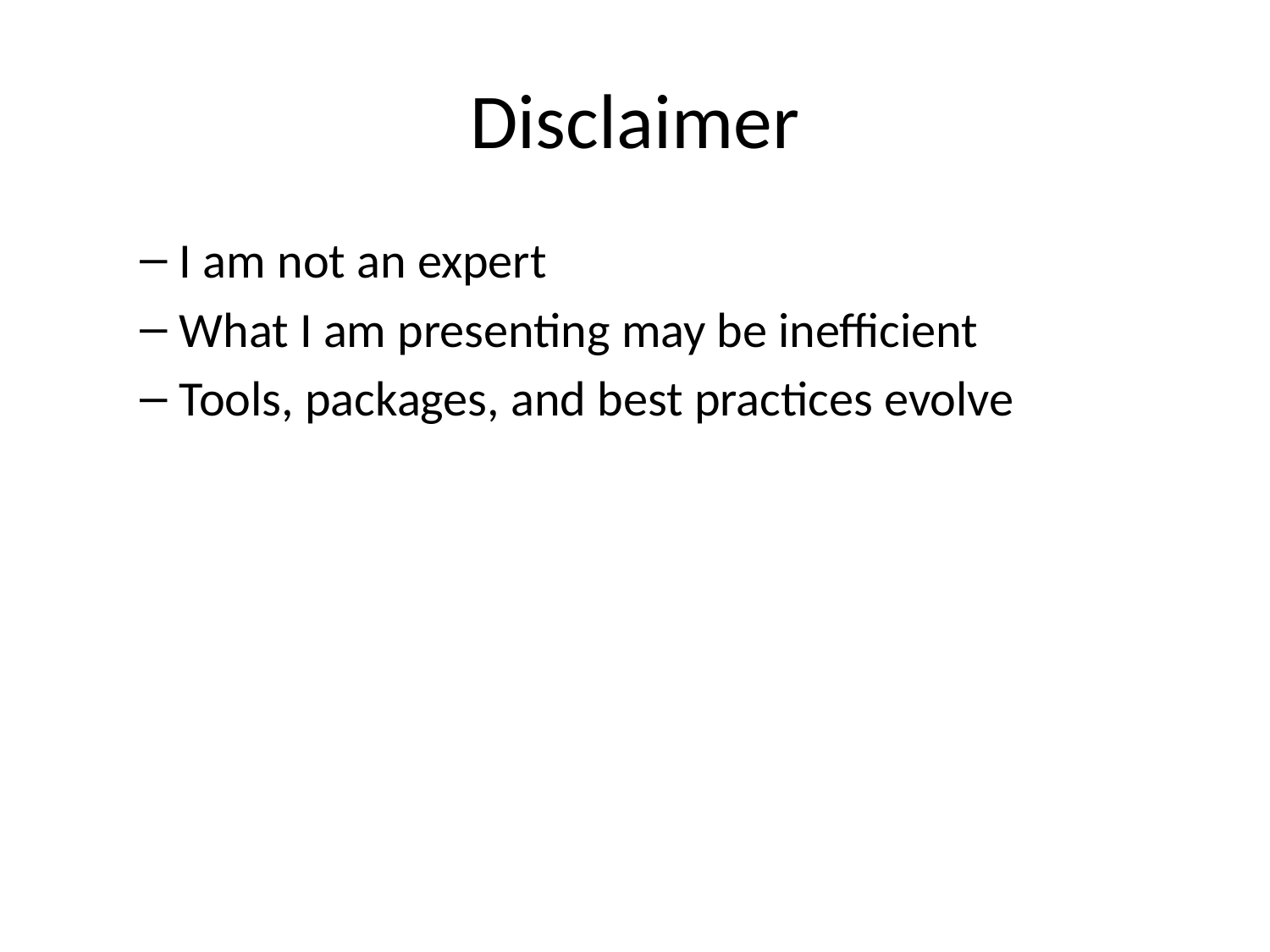

# Disclaimer
I am not an expert
What I am presenting may be inefficient
Tools, packages, and best practices evolve